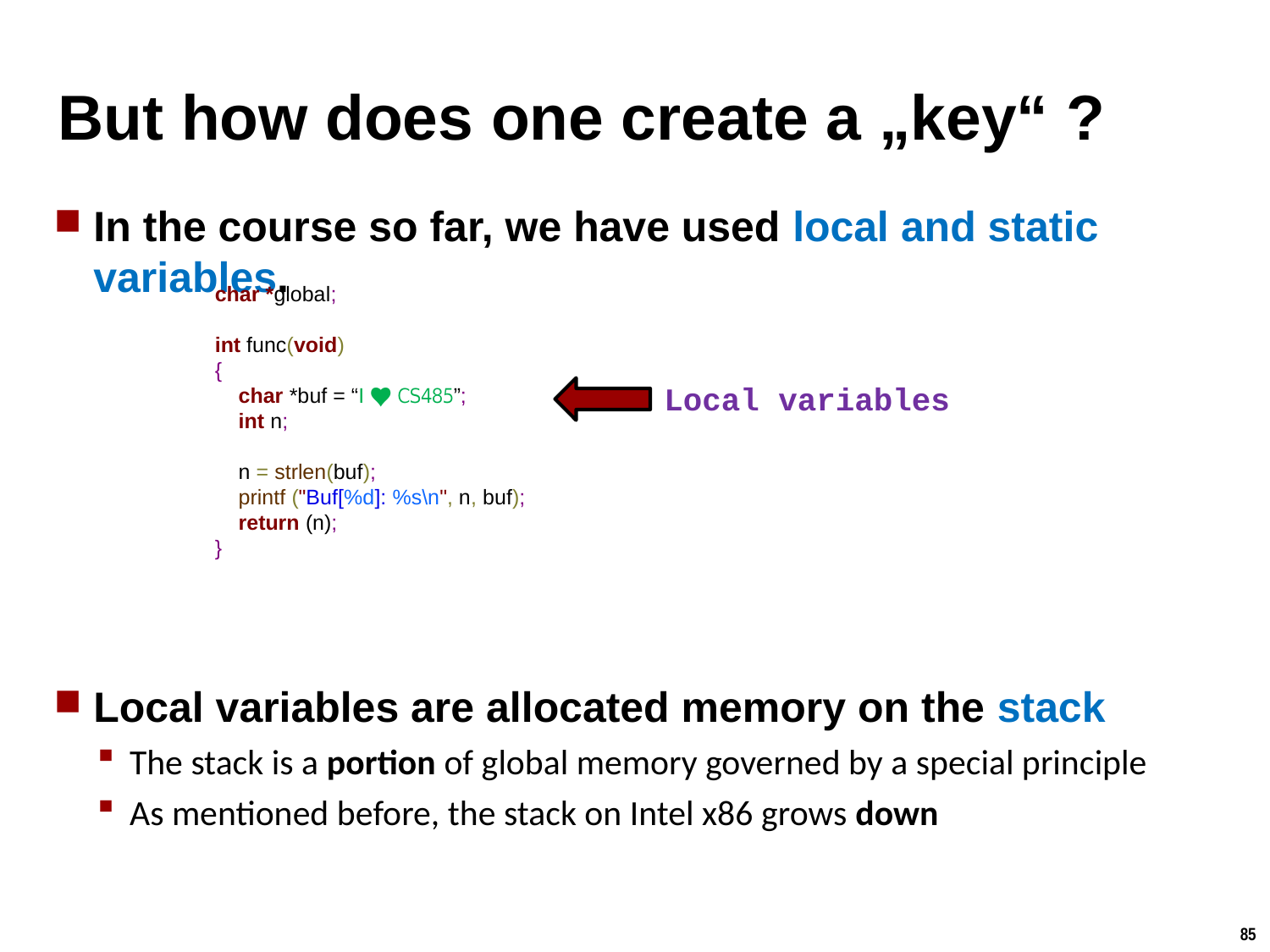

# But how does one create a „key“ ?
In the course so far, we have used local and static variables.

Local variables are allocated memory on the stack
The stack is a portion of global memory governed by a special principle
As mentioned before, the stack on Intel x86 grows down
char *global;

int func(void)
{
    char *buf = “I ♥ CS485”;
    int n;

    n = strlen(buf);
    printf ("Buf[%d]: %s\n", n, buf);
    return (n);
}
Local variables